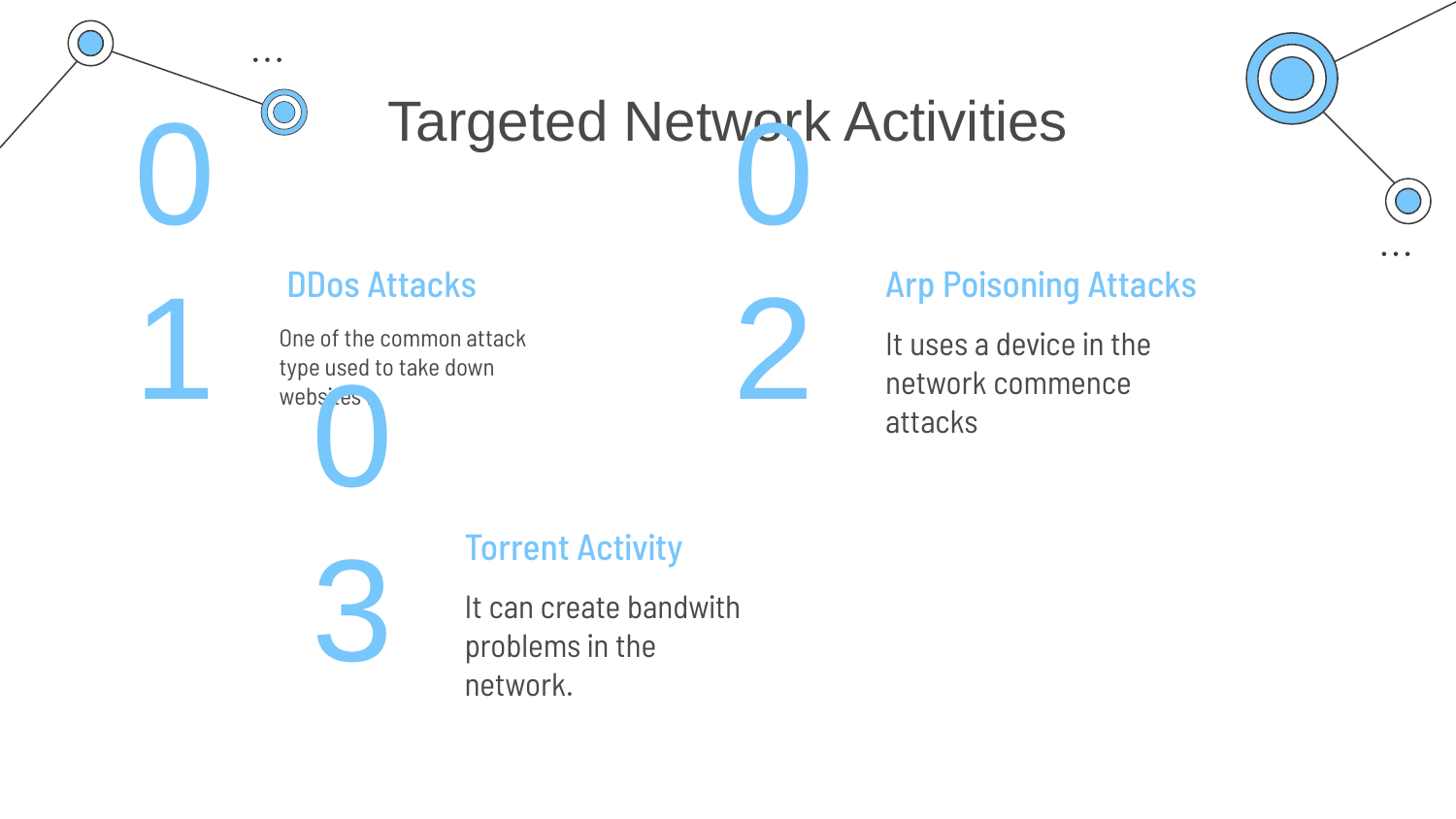

# Targeted Network Activities
DDos Attacks
Arp Poisoning Attacks
01
02
One of the common attack type used to take down websites .
It uses a device in the network commence attacks
Torrent Activity
03
It can create bandwith problems in the network.